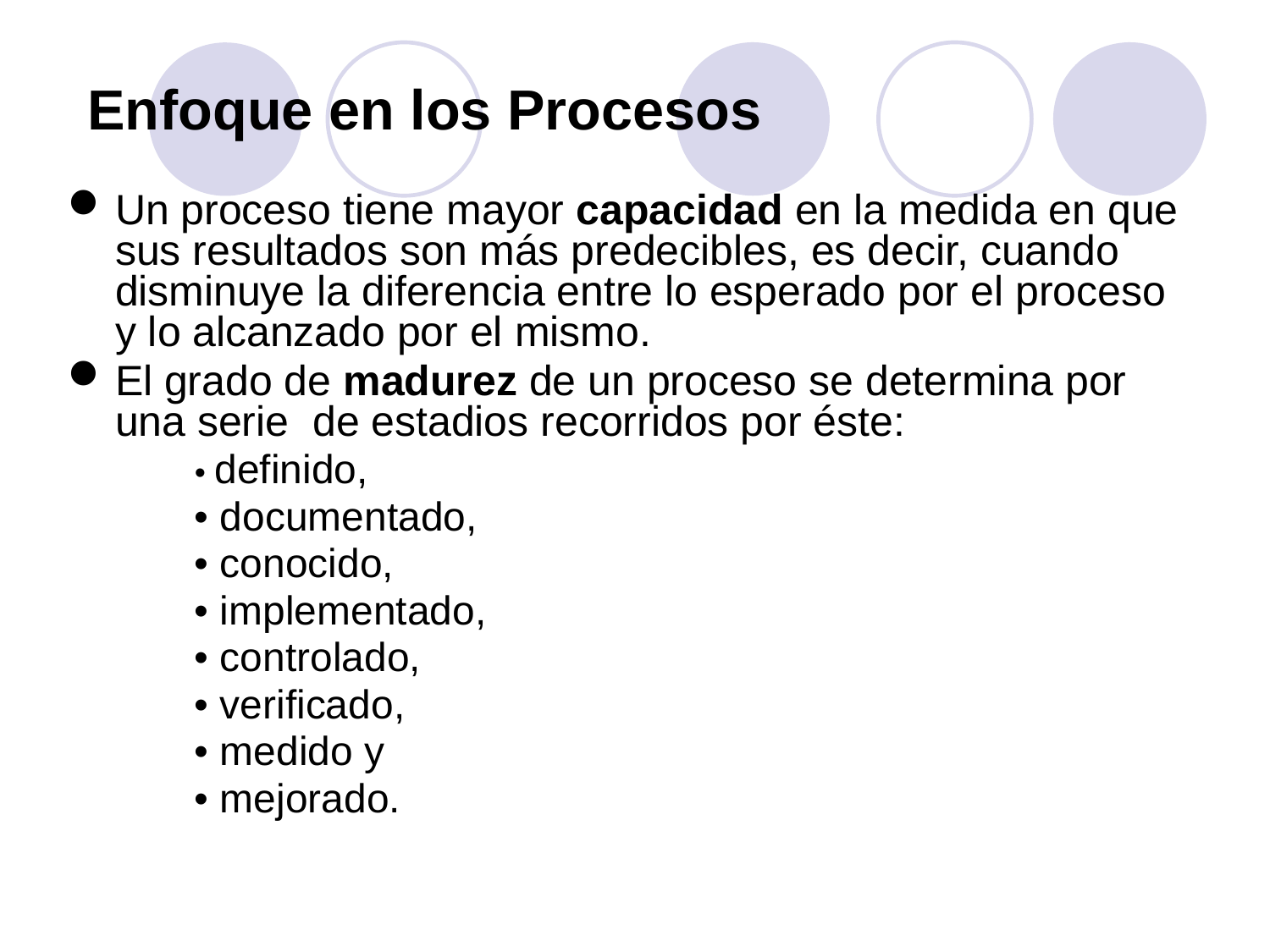

# Enfoque en los Procesos
Un proceso tiene mayor capacidad en la medida en que sus resultados son más predecibles, es decir, cuando disminuye la diferencia entre lo esperado por el proceso y lo alcanzado por el mismo.
El grado de madurez de un proceso se determina por una serie  de estadios recorridos por éste:
• definido,
• documentado,
• conocido,
• implementado,
• controlado,
• verificado,
• medido y
• mejorado.